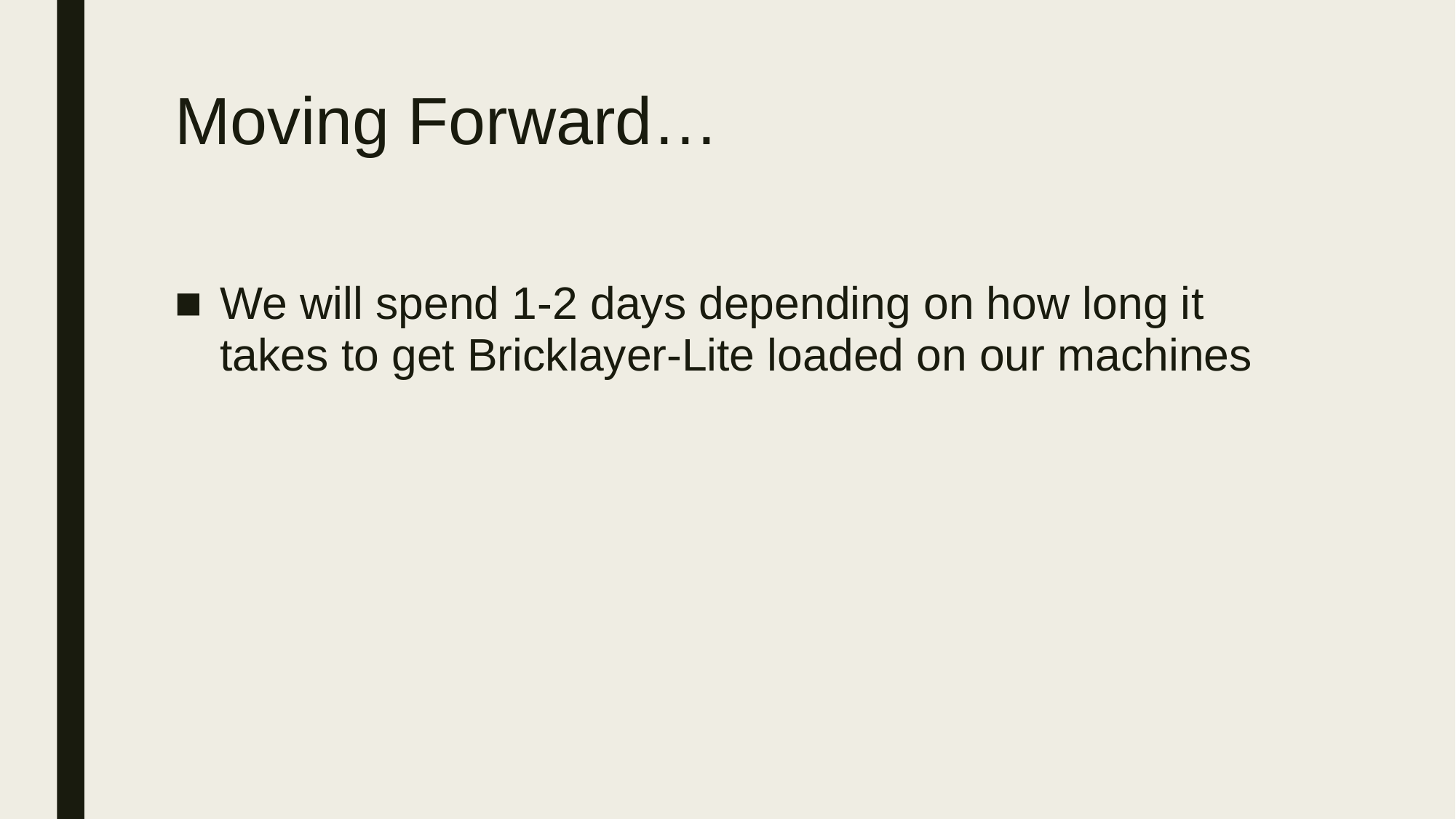

# Moving Forward…
We will spend 1-2 days depending on how long it takes to get Bricklayer-Lite loaded on our machines